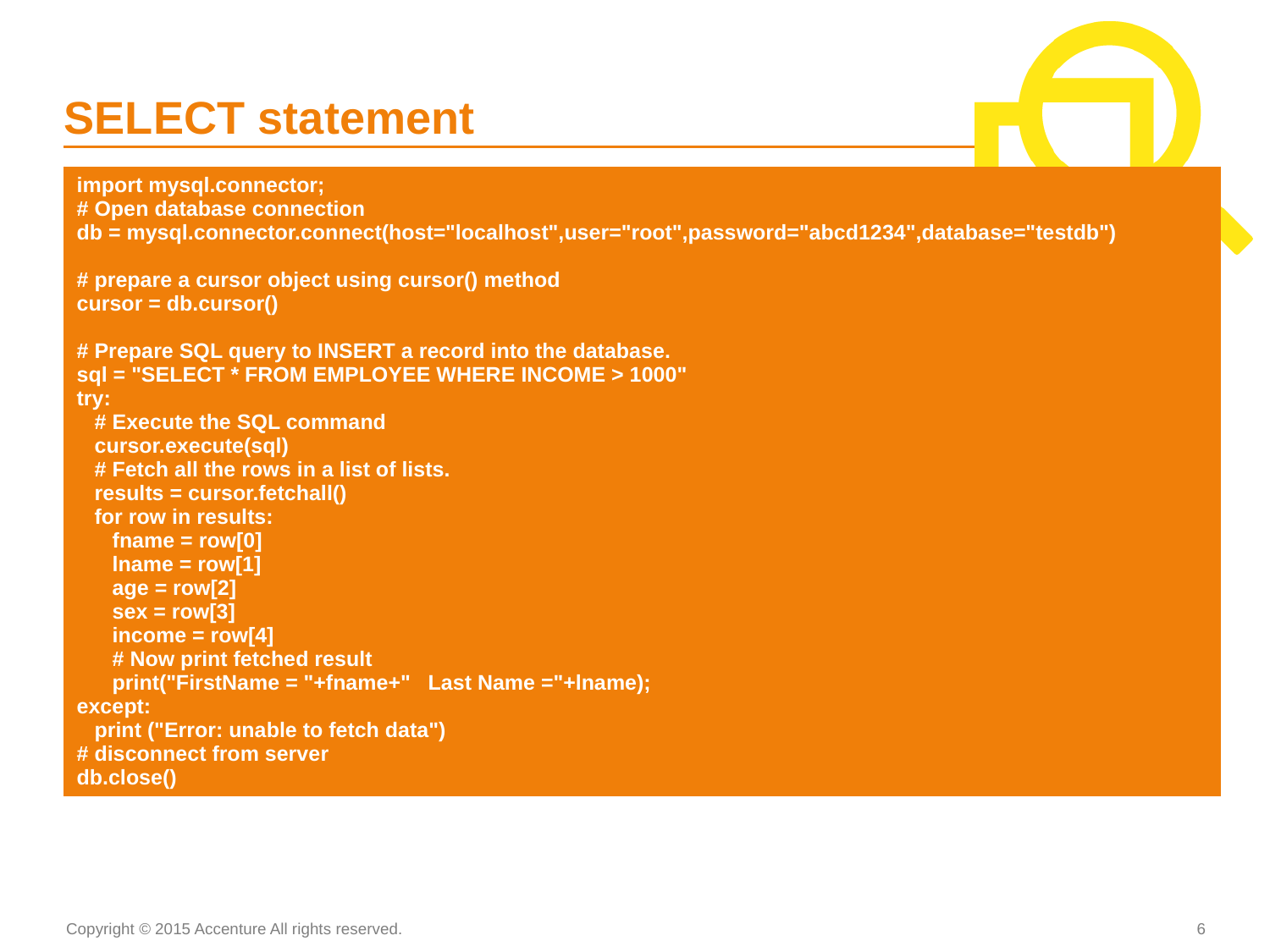

# SELECT statement

| import mysql.connector; # Open database connection db = mysql.connector.connect(host="localhost",user="root",password="abcd1234",database="testdb") # prepare a cursor object using cursor() method cursor = db.cursor() # Prepare SQL query to INSERT a record into the database. sql = "SELECT \* FROM EMPLOYEE WHERE INCOME > 1000" try: # Execute the SQL command cursor.execute(sql) # Fetch all the rows in a list of lists. results = cursor.fetchall() for row in results: fname = row[0] lname = row[1] age = row[2] sex = row[3] income = row[4] # Now print fetched result print("FirstName = "+fname+" Last Name ="+lname); except: print ("Error: unable to fetch data") # disconnect from server db.close() |
| --- |